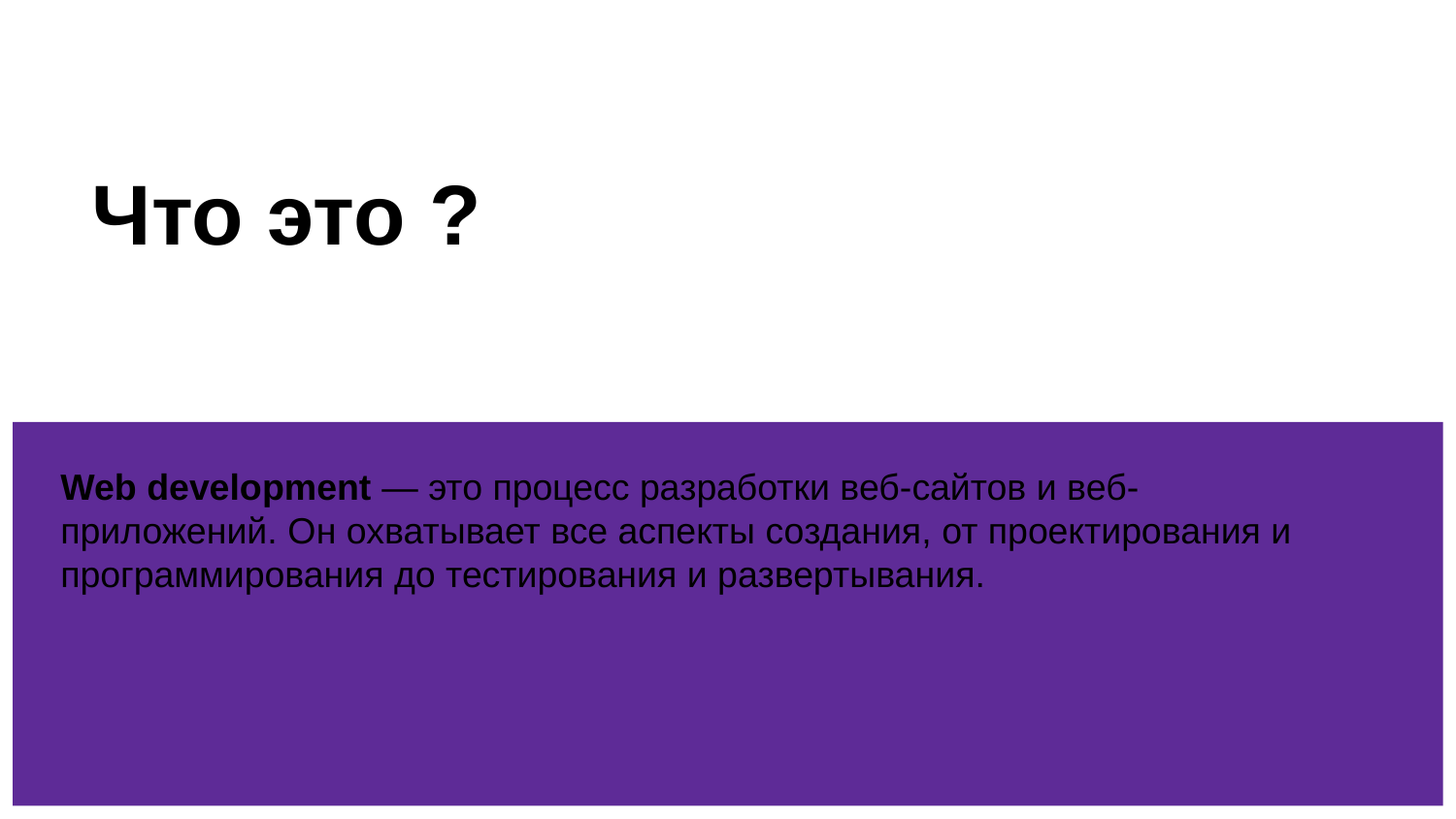

# Что это ?
Web development — это процесс разработки веб-сайтов и веб-приложений. Он охватывает все аспекты создания, от проектирования и программирования до тестирования и развертывания.